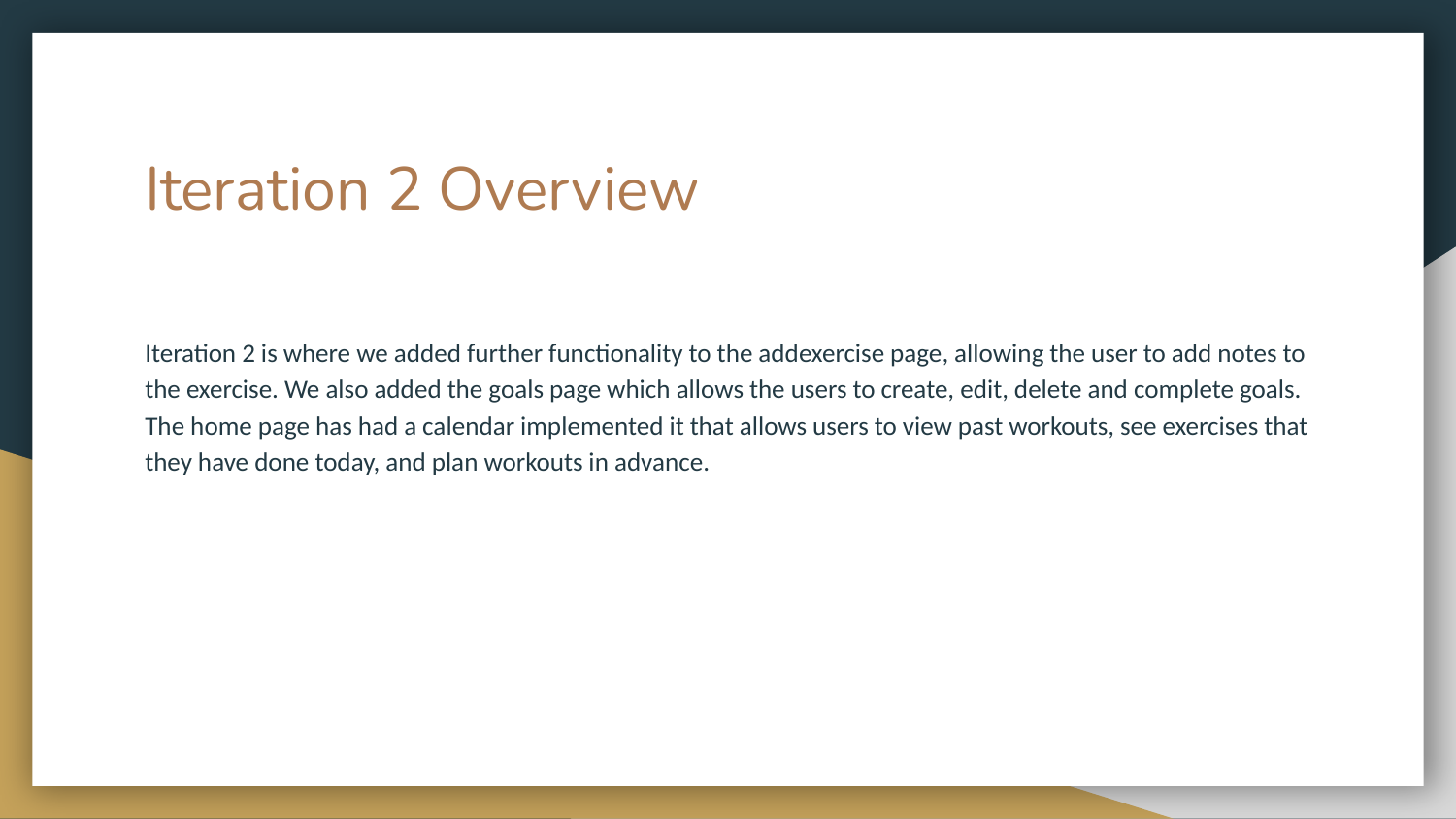

# Iteration 2 Overview
Iteration 2 is where we added further functionality to the addexercise page, allowing the user to add notes to the exercise. We also added the goals page which allows the users to create, edit, delete and complete goals. The home page has had a calendar implemented it that allows users to view past workouts, see exercises that they have done today, and plan workouts in advance.